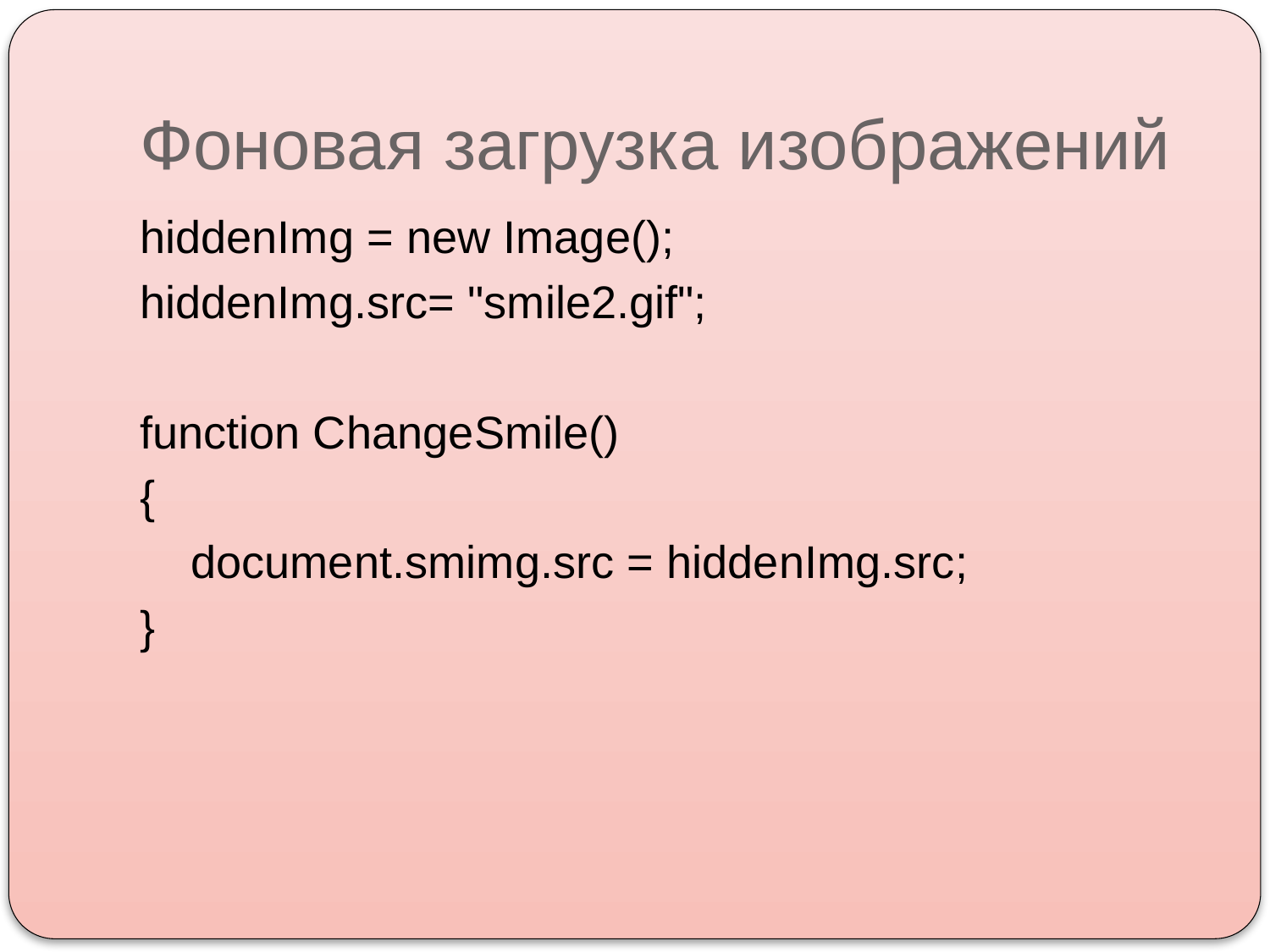

# Фоновая загрузка изображений
hiddenImg = new Image();
hiddenImg.src= "smile2.gif";

function ChangeSmile()
{
    document.smimg.src = hiddenImg.src;
}